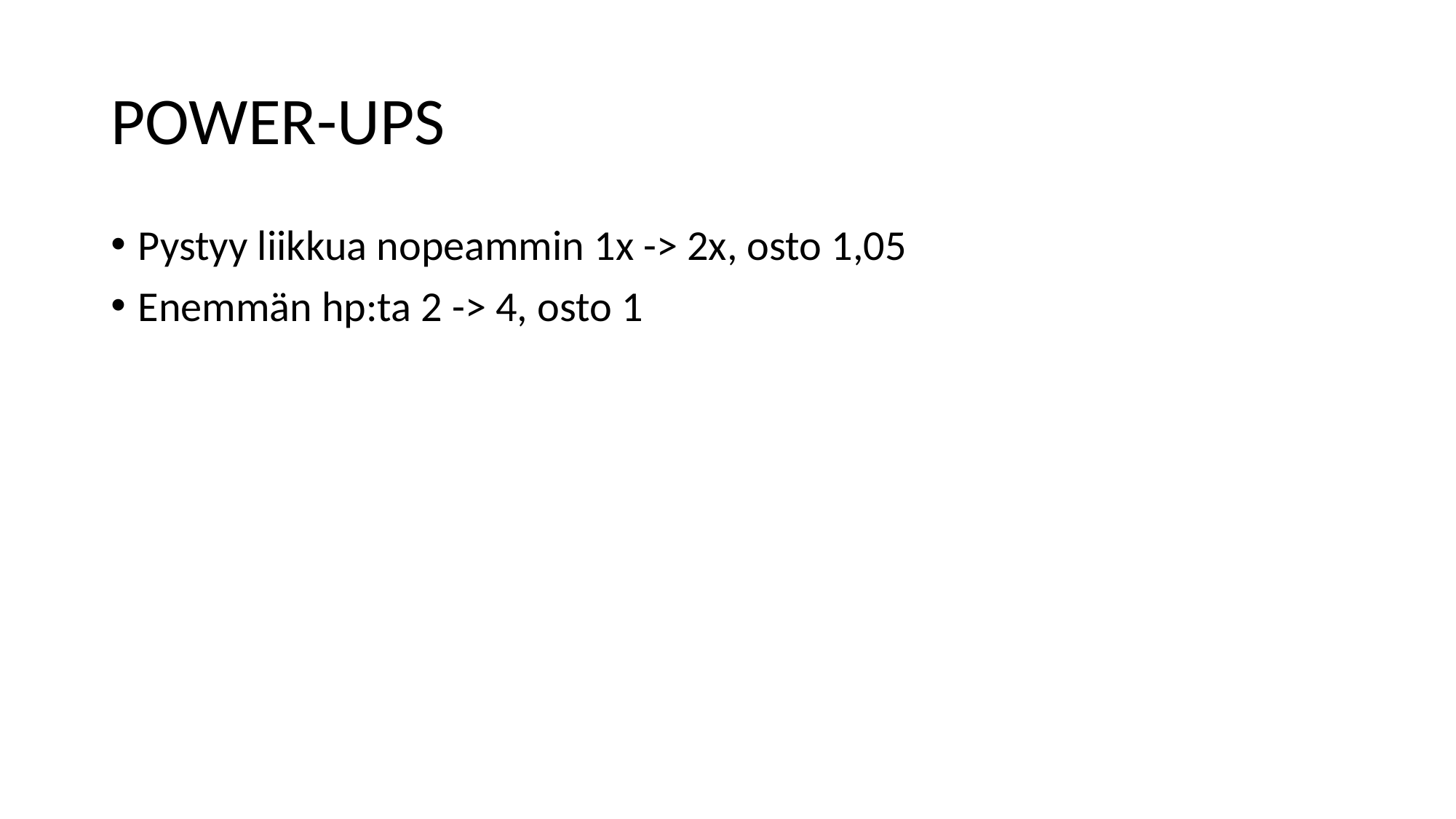

# POWER-UPS
Pystyy liikkua nopeammin 1x -> 2x, osto 1,05
Enemmän hp:ta 2 -> 4, osto 1